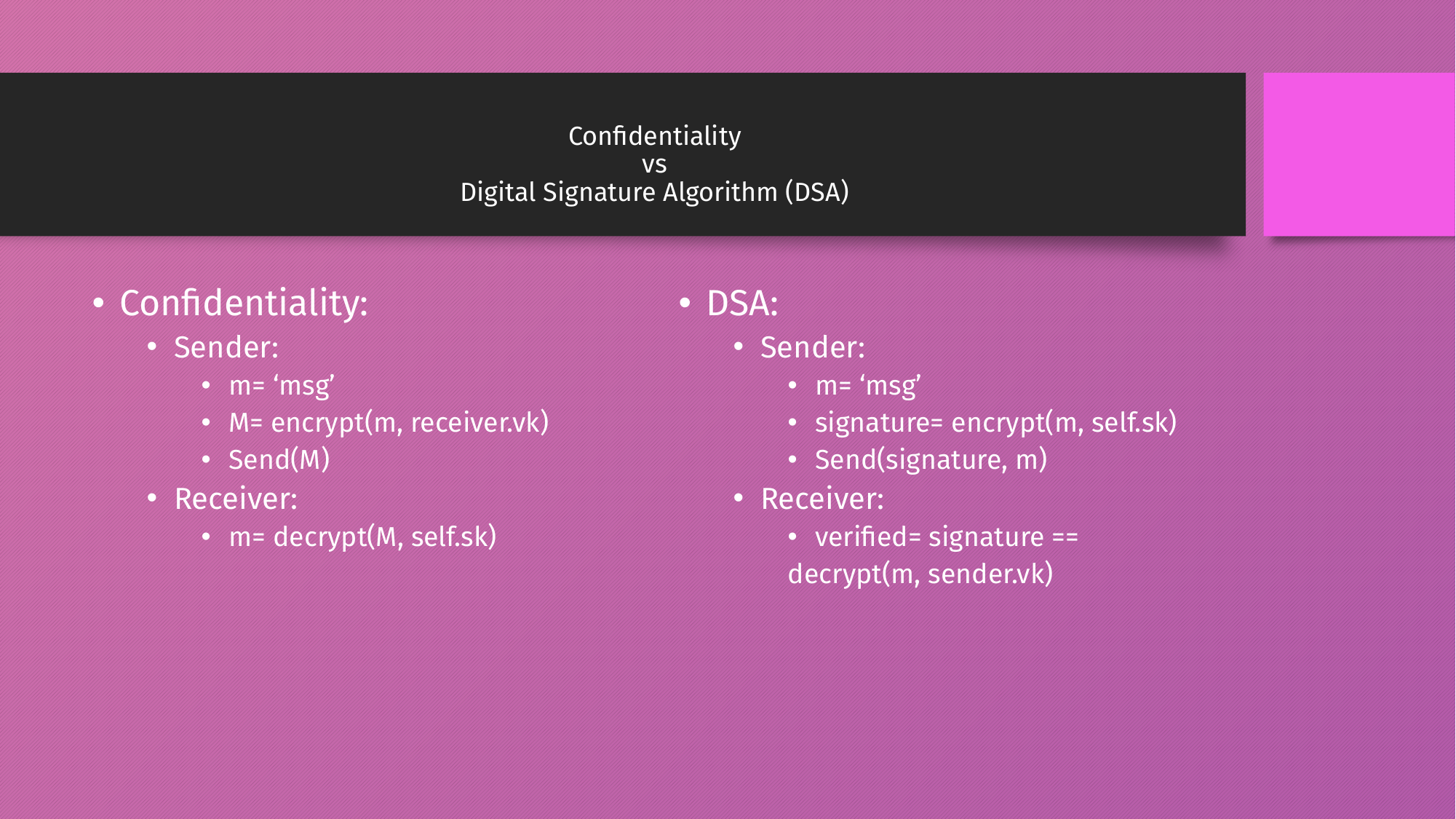

# Confidentiality vs Digital Signature Algorithm (DSA)
Confidentiality:
Sender:
m= ‘msg’
M= encrypt(m, receiver.vk)
Send(M)
Receiver:
m= decrypt(M, self.sk)

DSA:
Sender:
m= ‘msg’
signature= encrypt(m, self.sk)
Send(signature, m)
Receiver:
verified= signature ==
decrypt(m, sender.vk)